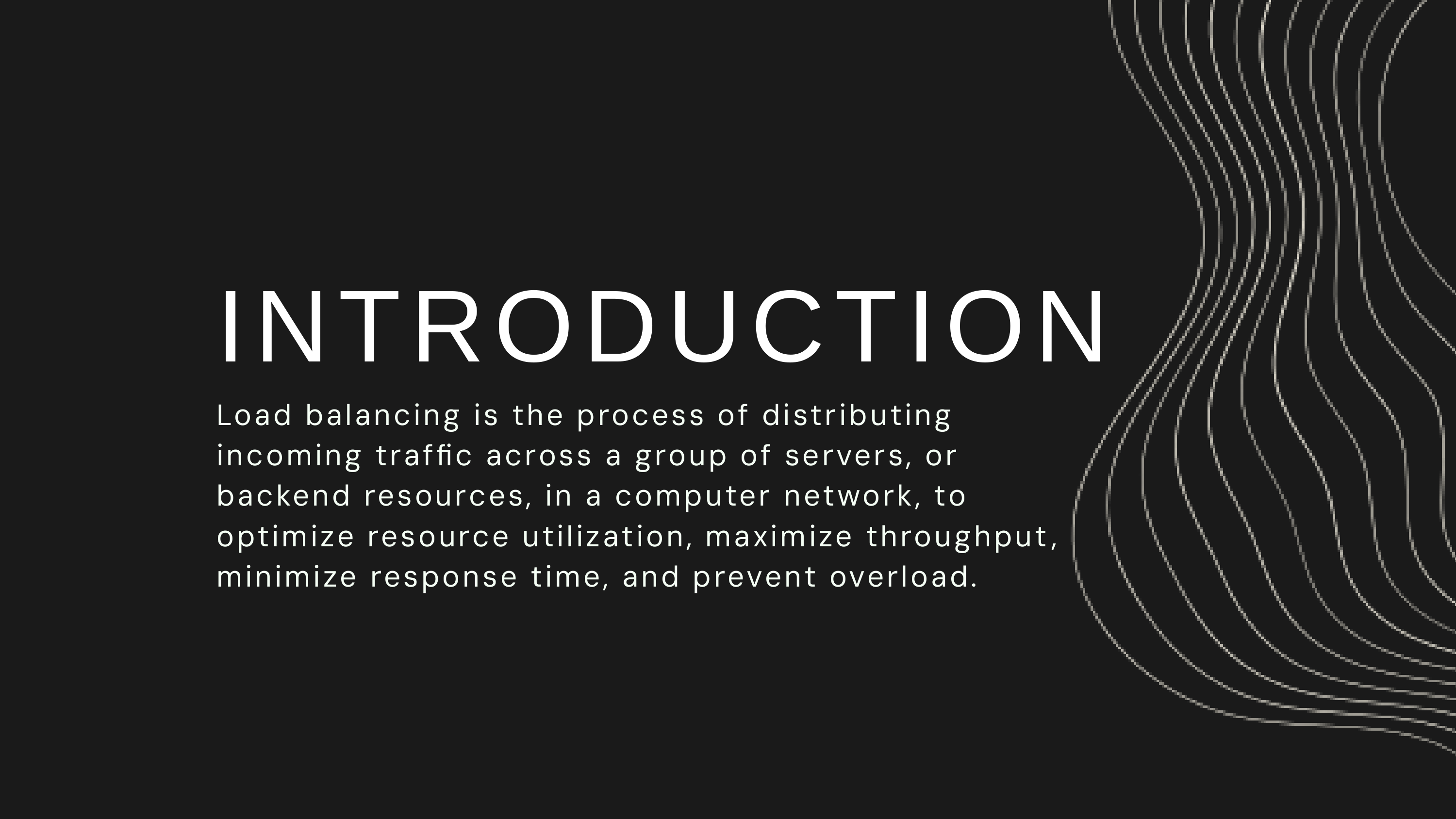

INTRODUCTION
Load balancing is the process of distributing incoming traffic across a group of servers, or backend resources, in a computer network, to optimize resource utilization, maximize throughput, minimize response time, and prevent overload.